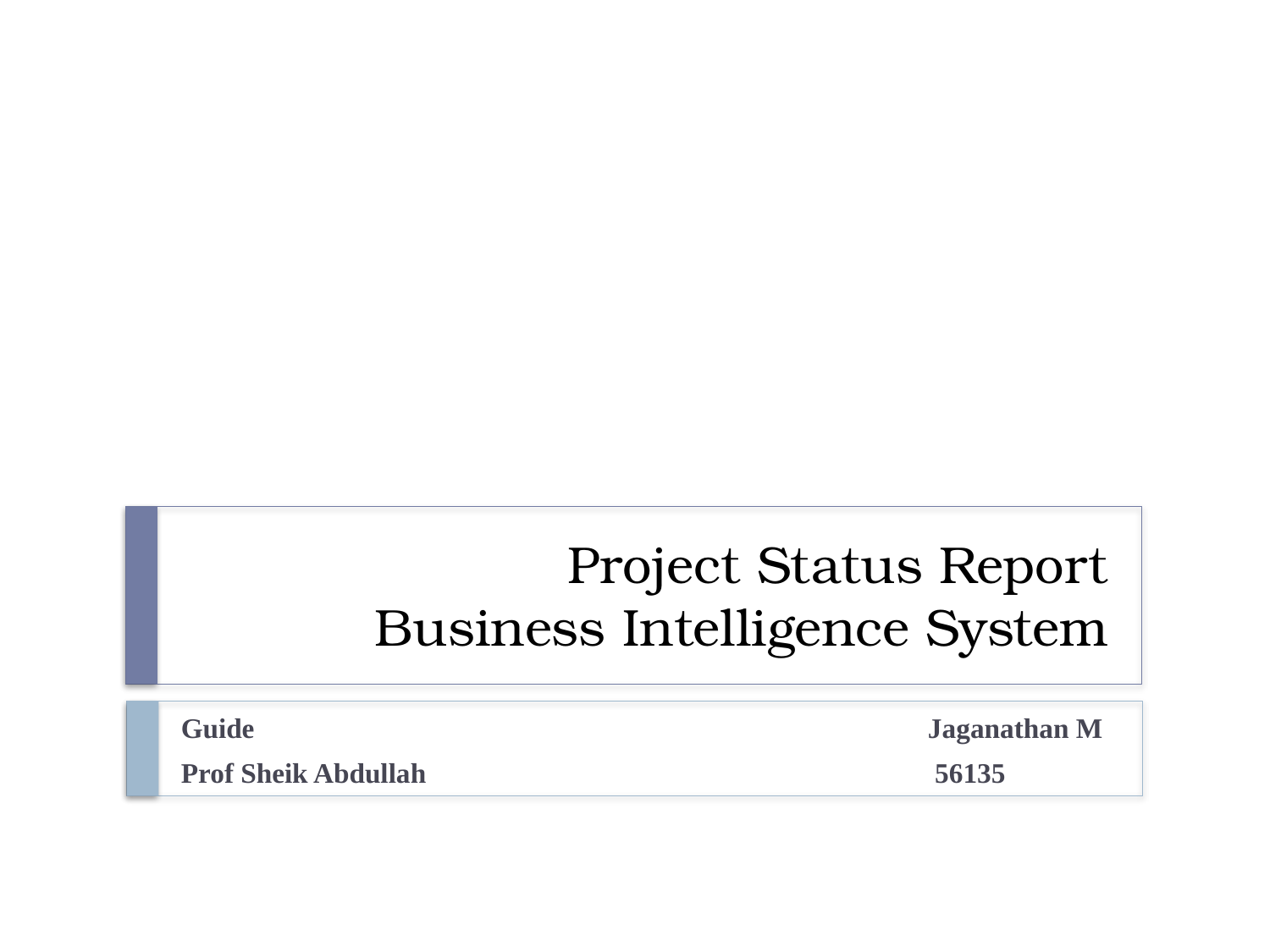

# Project Status Report Business Intelligence System
Guide					                Jaganathan M
Prof Sheik Abdullah				                 56135